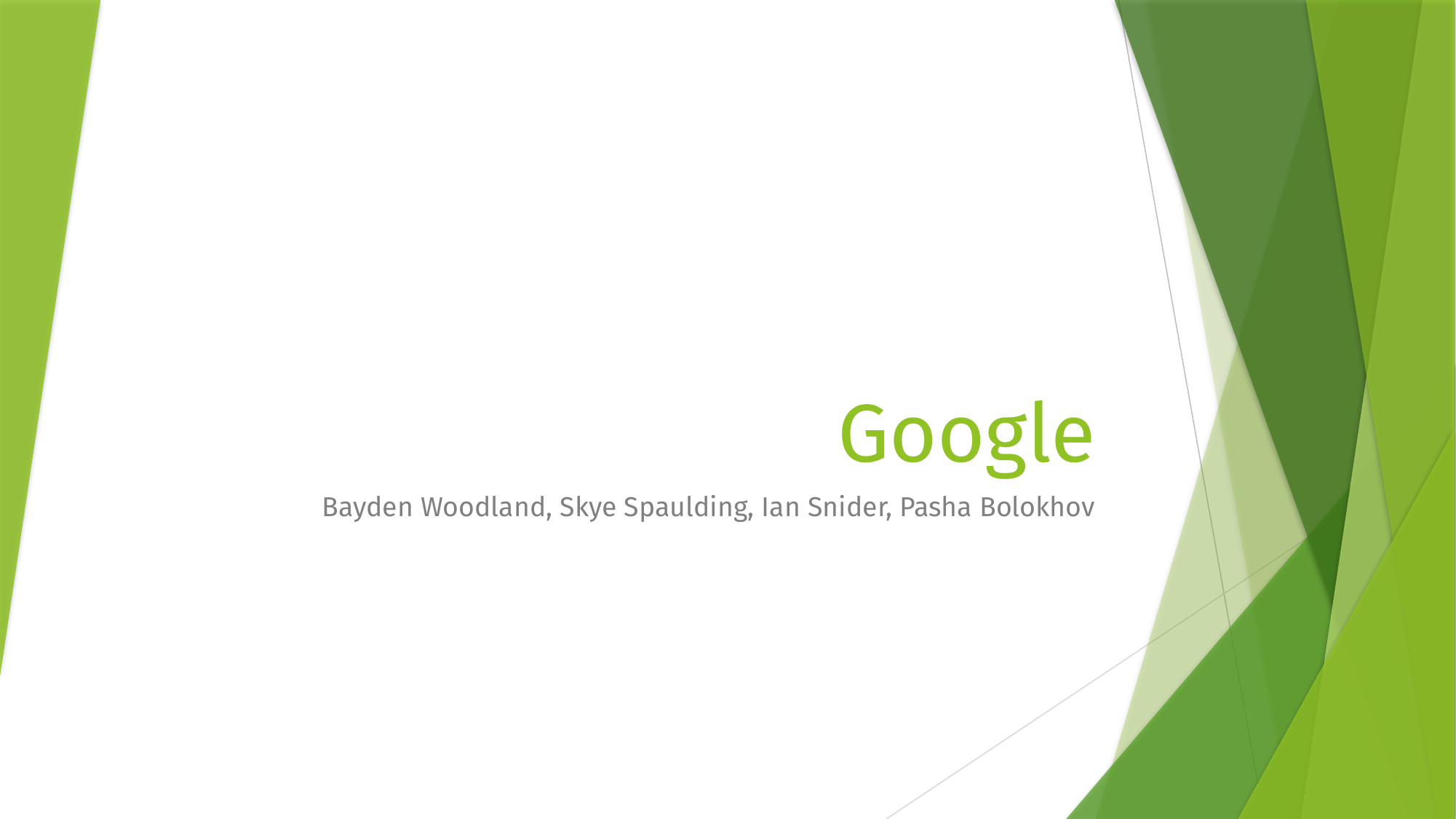

# Google
Bayden Woodland, Skye Spaulding, Ian Snider, Pasha Bolokhov